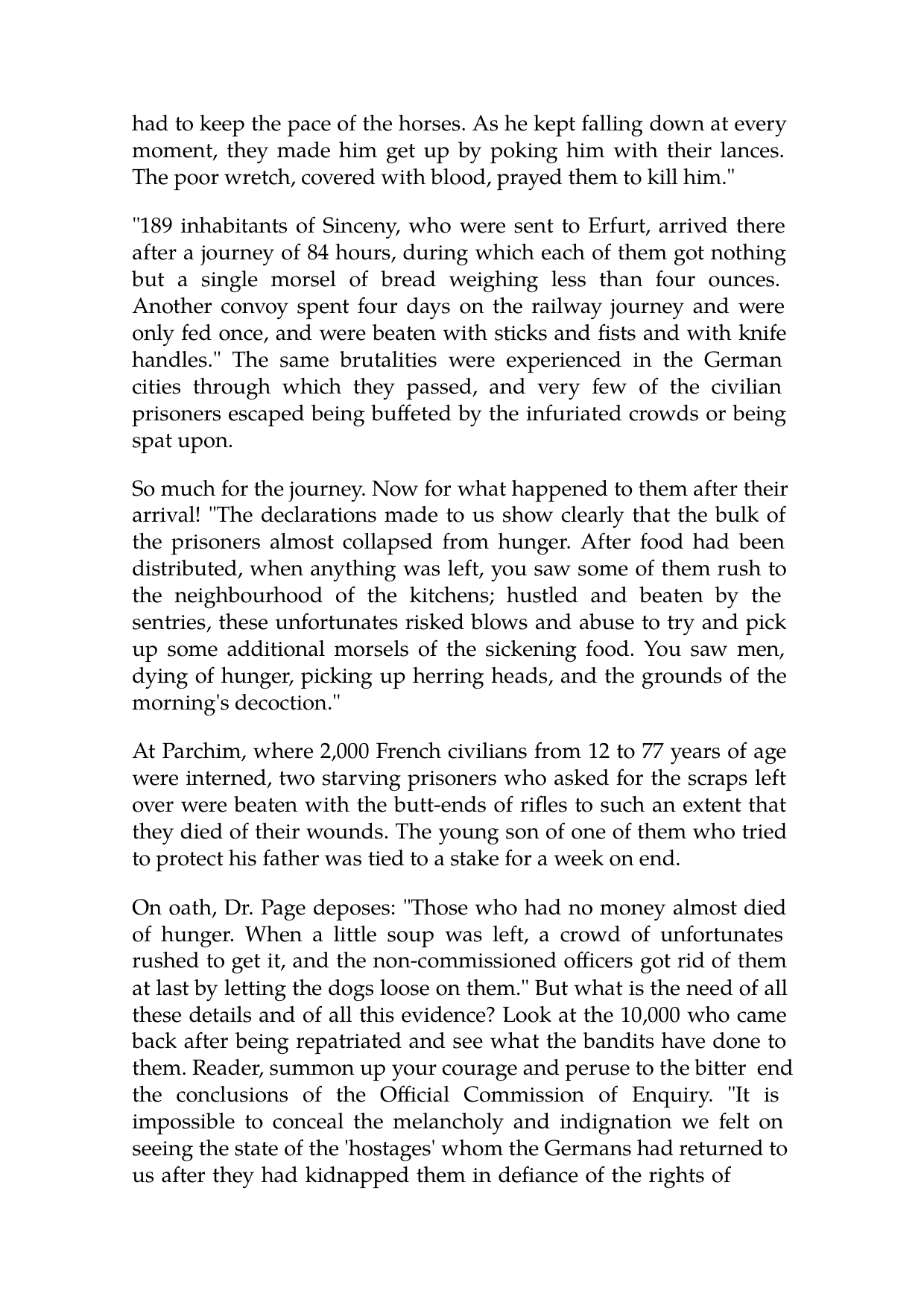

had to keep the pace of the horses. As he kept falling down at every  moment, they made him get up by poking him with their lances.  The poor wretch, covered with blood, prayed them to kill him."
"189 inhabitants of Sinceny, who were sent to Erfurt, arrived there  after a journey of 84 hours, during which each of them got nothing  but a single morsel of bread weighing less than four ounces.  Another convoy spent four days on the railway journey and were  only fed once, and were beaten with sticks and fists and with knife  handles." The same brutalities were experienced in the German  cities through which they passed, and very few of the civilian  prisoners escaped being buffeted by the infuriated crowds or being  spat upon.
So much for the journey. Now for what happened to them after their  arrival! "The declarations made to us show clearly that the bulk of  the prisoners almost collapsed from hunger. After food had been  distributed, when anything was left, you saw some of them rush to  the neighbourhood of the kitchens; hustled and beaten by the  sentries, these unfortunates risked blows and abuse to try and pick  up some additional morsels of the sickening food. You saw men,  dying of hunger, picking up herring heads, and the grounds of the  morning's decoction."
At Parchim, where 2,000 French civilians from 12 to 77 years of age  were interned, two starving prisoners who asked for the scraps left  over were beaten with the butt-ends of rifles to such an extent that  they died of their wounds. The young son of one of them who tried  to protect his father was tied to a stake for a week on end.
On oath, Dr. Page deposes: "Those who had no money almost died  of hunger. When a little soup was left, a crowd of unfortunates  rushed to get it, and the non-commissioned officers got rid of them  at last by letting the dogs loose on them." But what is the need of all  these details and of all this evidence? Look at the 10,000 who came  back after being repatriated and see what the bandits have done to  them. Reader, summon up your courage and peruse to the bitter  end the conclusions of the Official Commission of Enquiry. "It is  impossible to conceal the melancholy and indignation we felt on  seeing the state of the 'hostages' whom the Germans had returned to  us after they had kidnapped them in defiance of the rights of